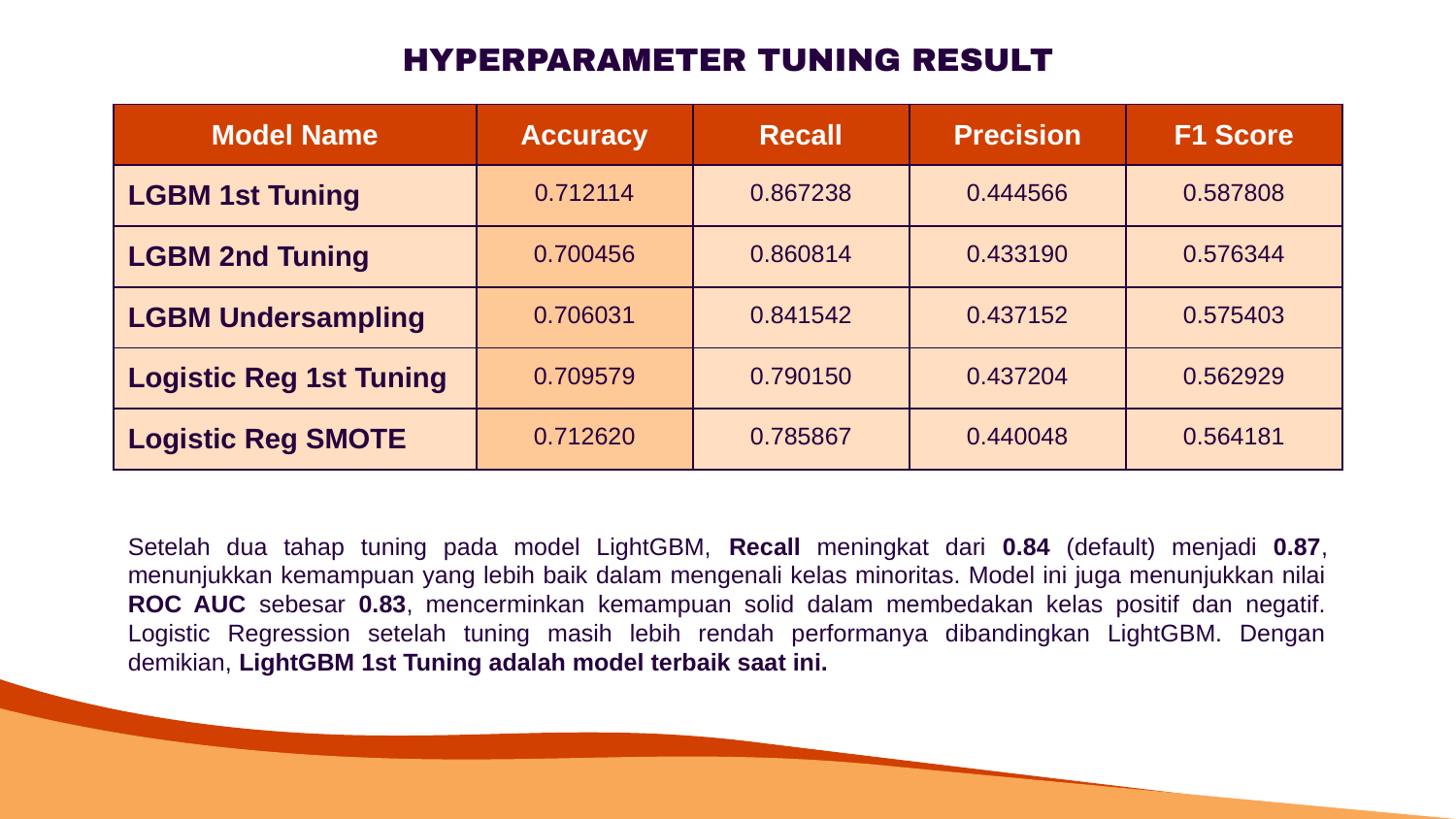

# HYPERPARAMETER TUNING RESULT
| Model Name | Accuracy | Recall | Precision | F1 Score |
| --- | --- | --- | --- | --- |
| LGBM 1st Tuning | 0.712114 | 0.867238 | 0.444566 | 0.587808 |
| LGBM 2nd Tuning | 0.700456 | 0.860814 | 0.433190 | 0.576344 |
| LGBM Undersampling | 0.706031 | 0.841542 | 0.437152 | 0.575403 |
| Logistic Reg 1st Tuning | 0.709579 | 0.790150 | 0.437204 | 0.562929 |
| Logistic Reg SMOTE | 0.712620 | 0.785867 | 0.440048 | 0.564181 |
Setelah dua tahap tuning pada model LightGBM, Recall meningkat dari 0.84 (default) menjadi 0.87, menunjukkan kemampuan yang lebih baik dalam mengenali kelas minoritas. Model ini juga menunjukkan nilai ROC AUC sebesar 0.83, mencerminkan kemampuan solid dalam membedakan kelas positif dan negatif. Logistic Regression setelah tuning masih lebih rendah performanya dibandingkan LightGBM. Dengan demikian, LightGBM 1st Tuning adalah model terbaik saat ini.